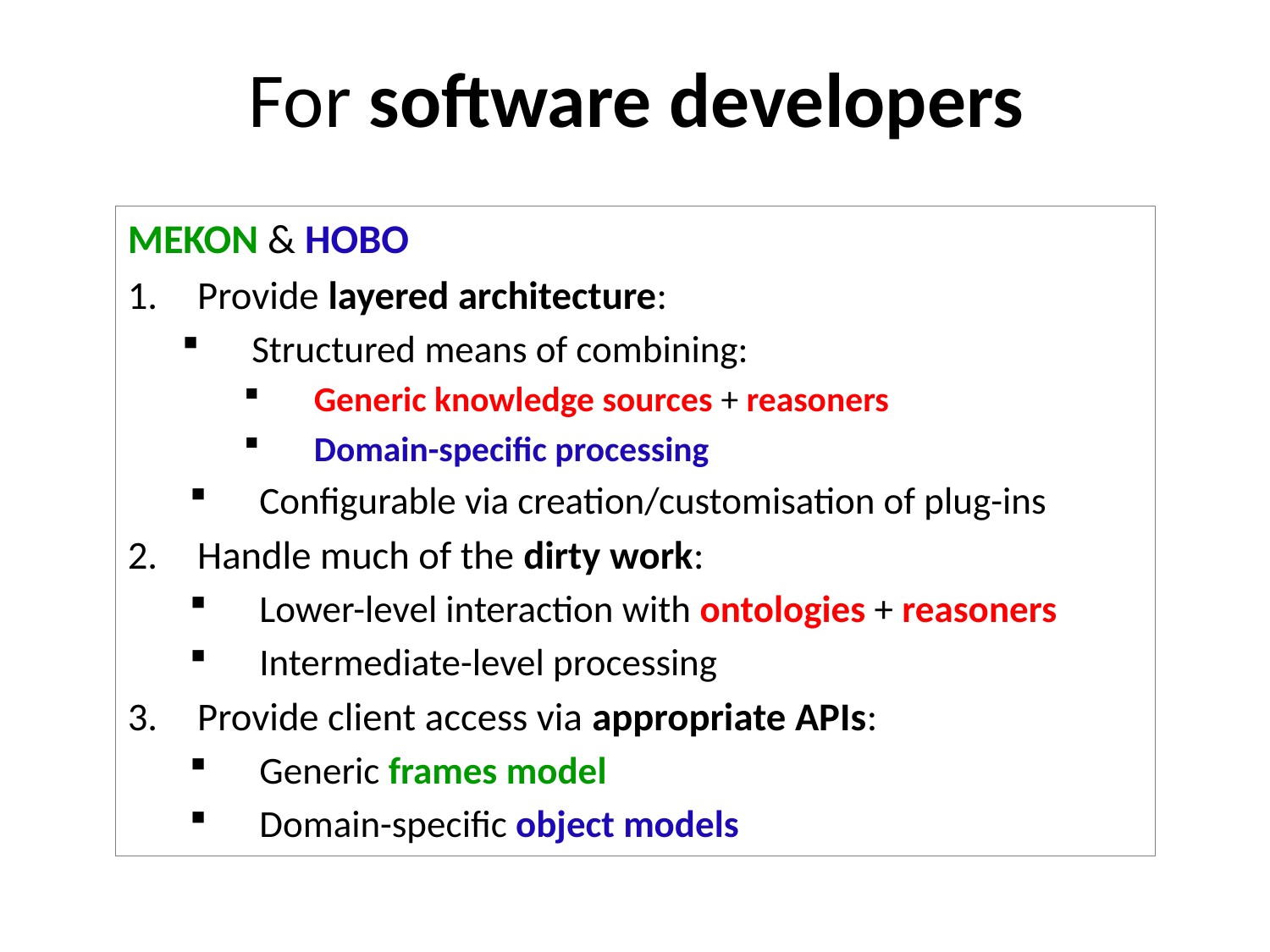

# For software developers
MEKON & HOBO
Provide layered architecture:
Structured means of combining:
 Generic knowledge sources + reasoners
 Domain-specific processing
Configurable via creation/customisation of plug-ins
Handle much of the dirty work:
Lower-level interaction with ontologies + reasoners
Intermediate-level processing
Provide client access via appropriate APIs:
Generic frames model
Domain-specific object models